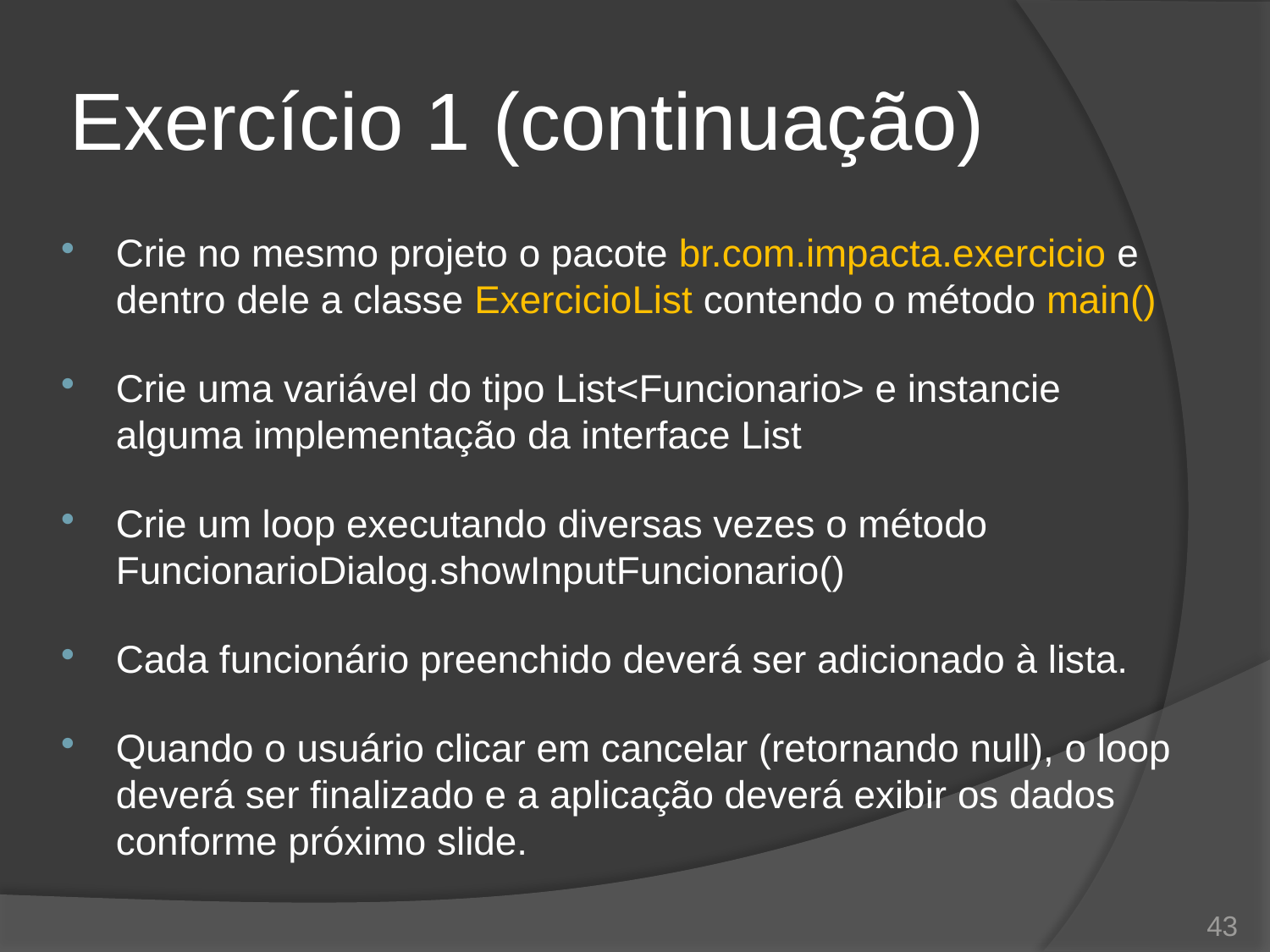

# Exercício 1 (continuação)
Crie no mesmo projeto o pacote br.com.impacta.exercicio e dentro dele a classe ExercicioList contendo o método main()
Crie uma variável do tipo List<Funcionario> e instancie alguma implementação da interface List
Crie um loop executando diversas vezes o método FuncionarioDialog.showInputFuncionario()
Cada funcionário preenchido deverá ser adicionado à lista.
Quando o usuário clicar em cancelar (retornando null), o loop deverá ser finalizado e a aplicação deverá exibir os dados conforme próximo slide.
43